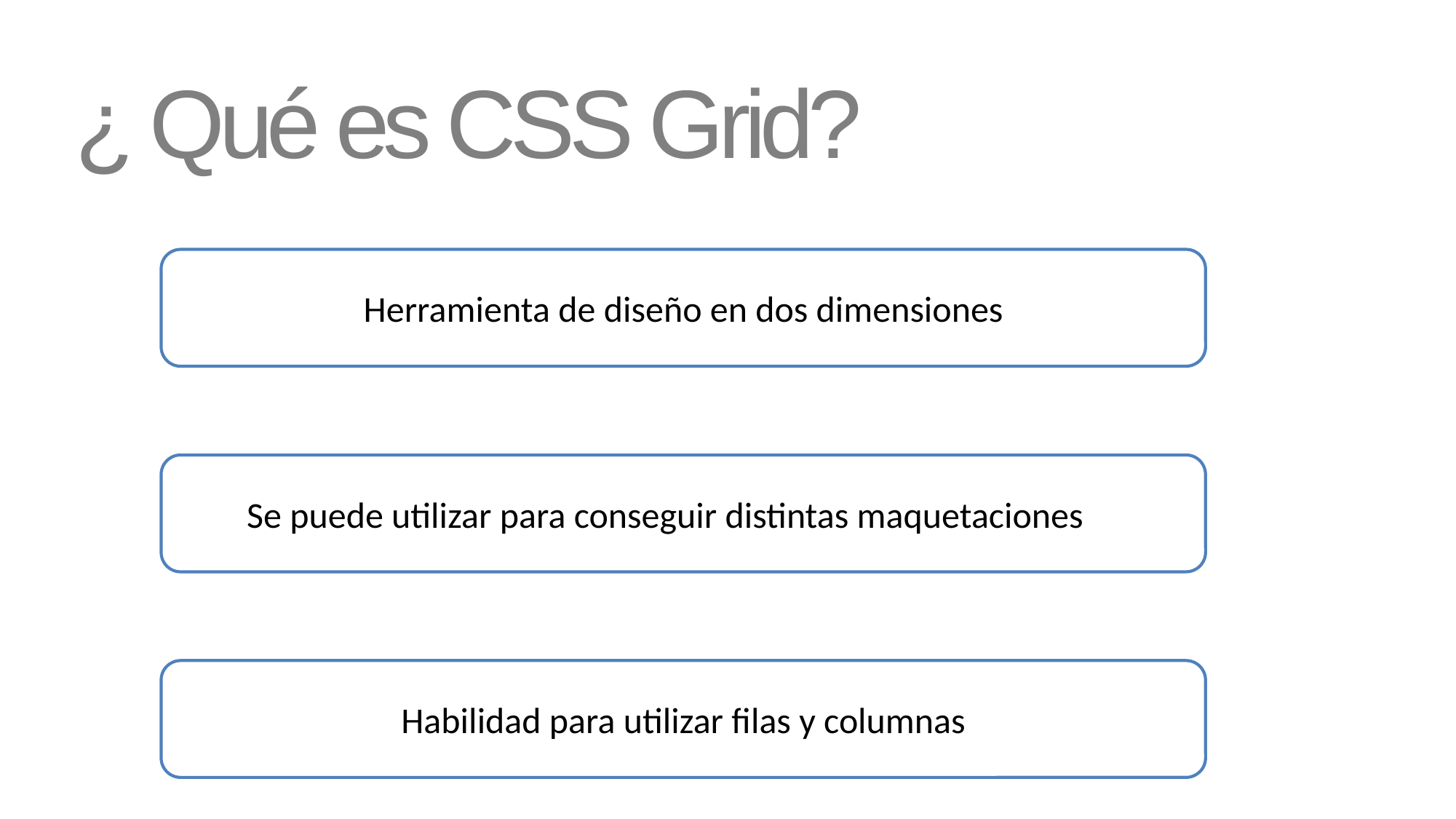

# ¿ Qué es CSS Grid?
Herramienta de diseño en dos dimensiones
Se puede utilizar para conseguir distintas maquetaciones
Habilidad para utilizar filas y columnas